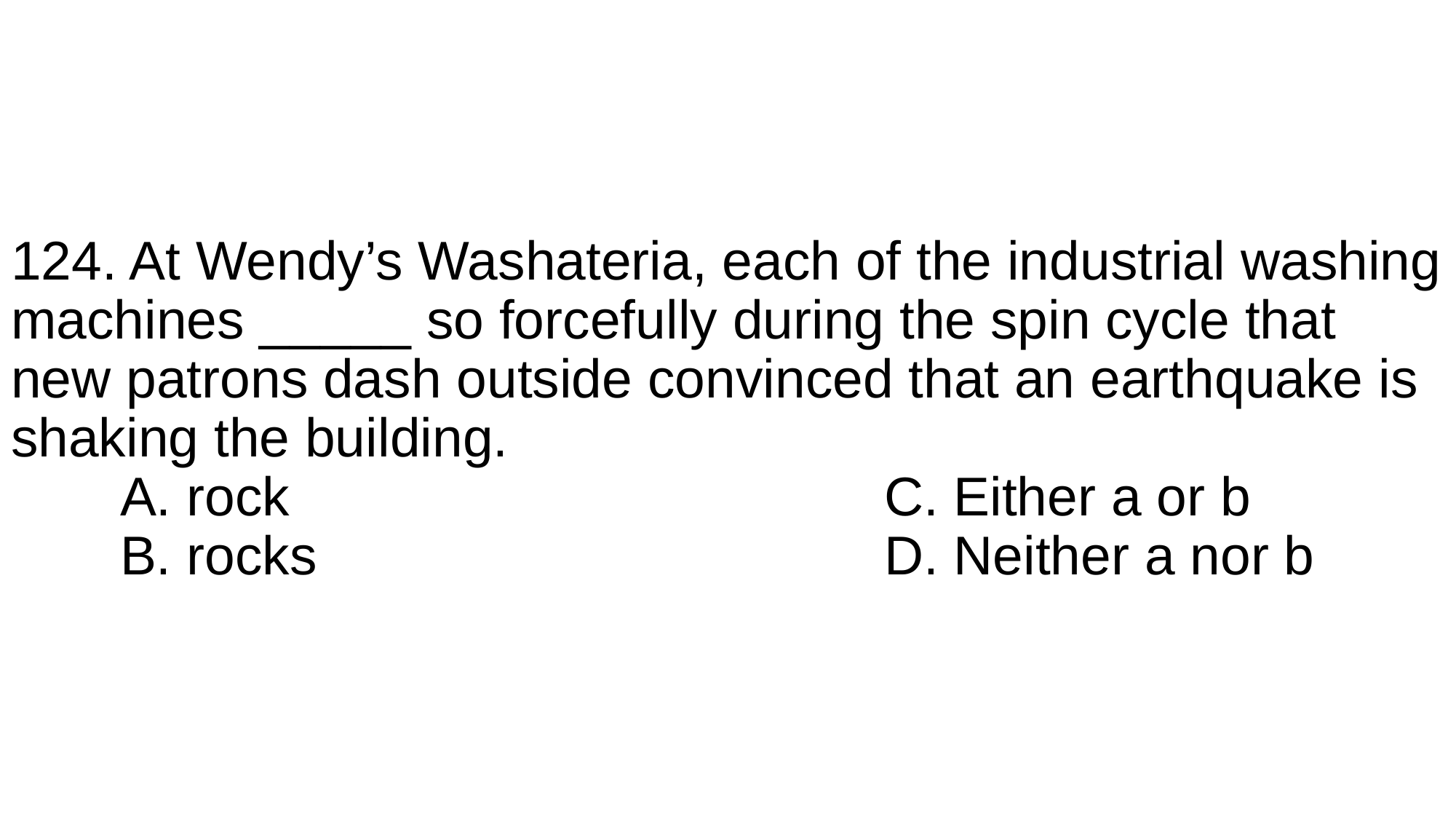

# 124. At Wendy’s Washateria, each of the industrial washing machines _____ so forcefully during the spin cycle that new patrons dash outside convinced that an earthquake is shaking the building. A. rock						C. Either a or b B. rocks						D. Neither a nor b